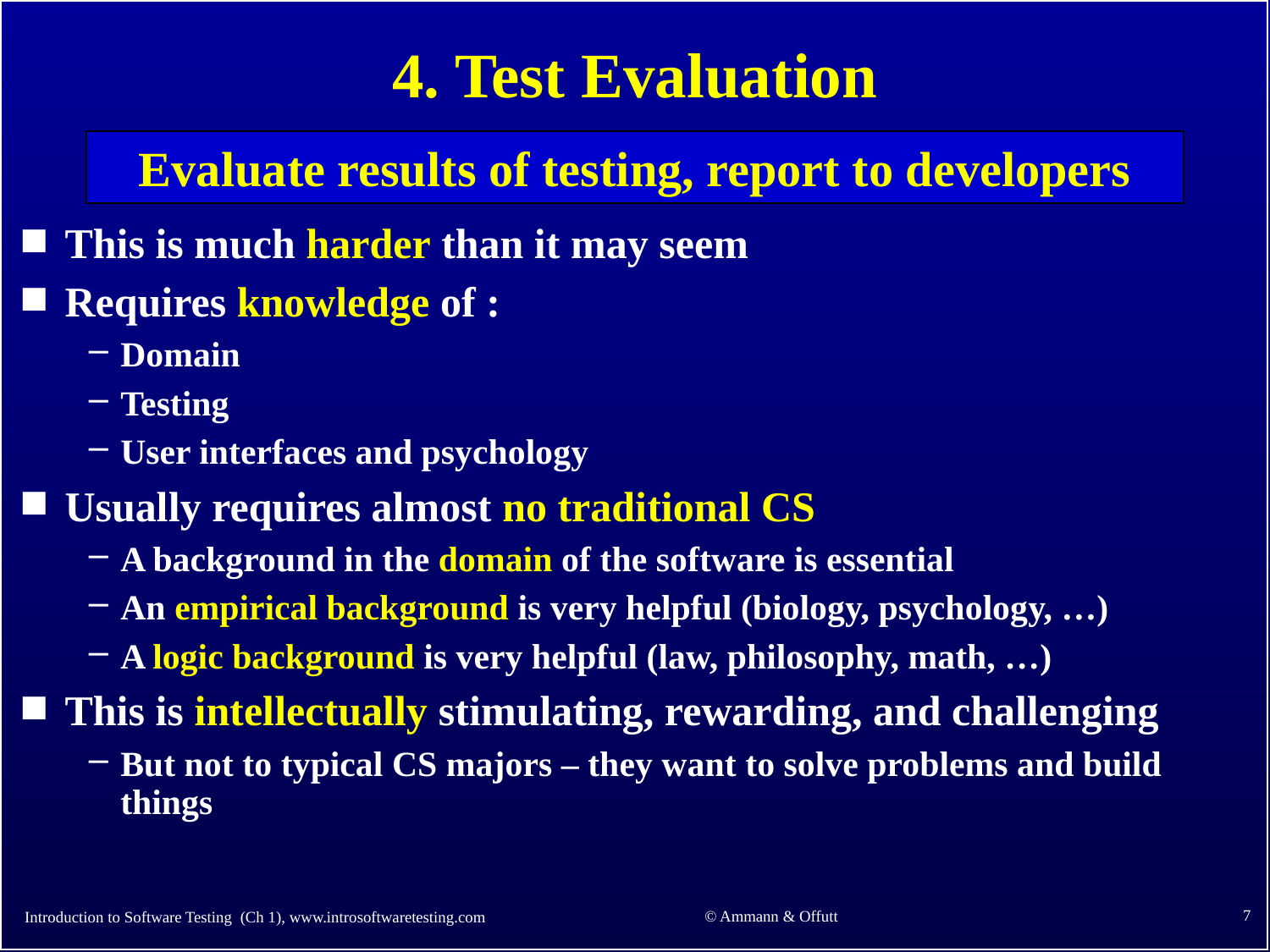

# 4. Test Evaluation
Evaluate results of testing, report to developers
This is much harder than it may seem
Requires knowledge of :
Domain
Testing
User interfaces and psychology
Usually requires almost no traditional CS
A background in the domain of the software is essential
An empirical background is very helpful (biology, psychology, …)
A logic background is very helpful (law, philosophy, math, …)
This is intellectually stimulating, rewarding, and challenging
But not to typical CS majors – they want to solve problems and build things
7
© Ammann & Offutt
Introduction to Software Testing  (Ch 1), www.introsoftwaretesting.com